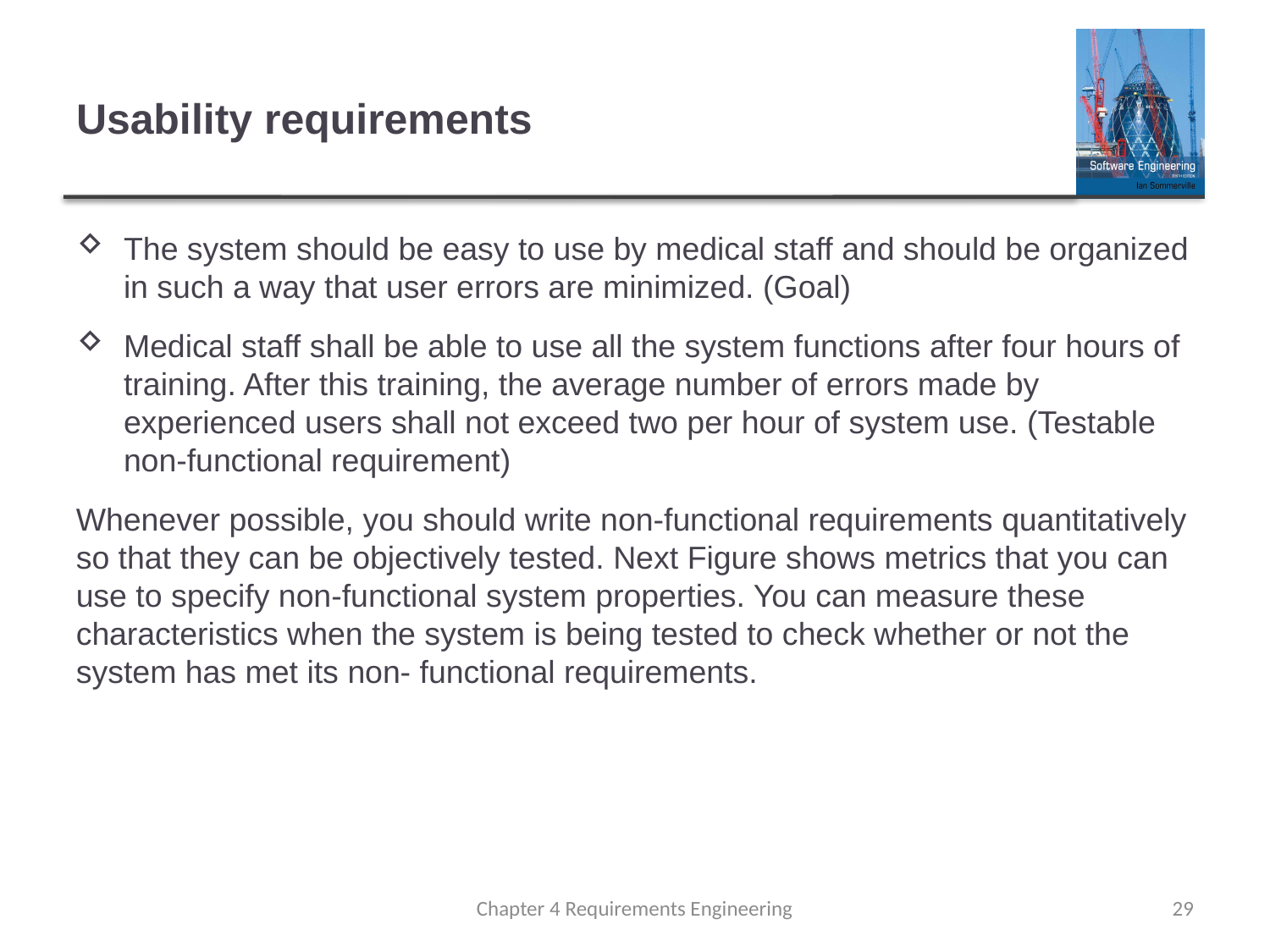

# Usability requirements
The system should be easy to use by medical staff and should be organized in such a way that user errors are minimized. (Goal)
Medical staff shall be able to use all the system functions after four hours of training. After this training, the average number of errors made by experienced users shall not exceed two per hour of system use. (Testable non-functional requirement)
Whenever possible, you should write non-functional requirements quantitatively so that they can be objectively tested. Next Figure shows metrics that you can use to specify non-functional system properties. You can measure these characteristics when the system is being tested to check whether or not the system has met its non- functional requirements.

Chapter 4 Requirements Engineering
29